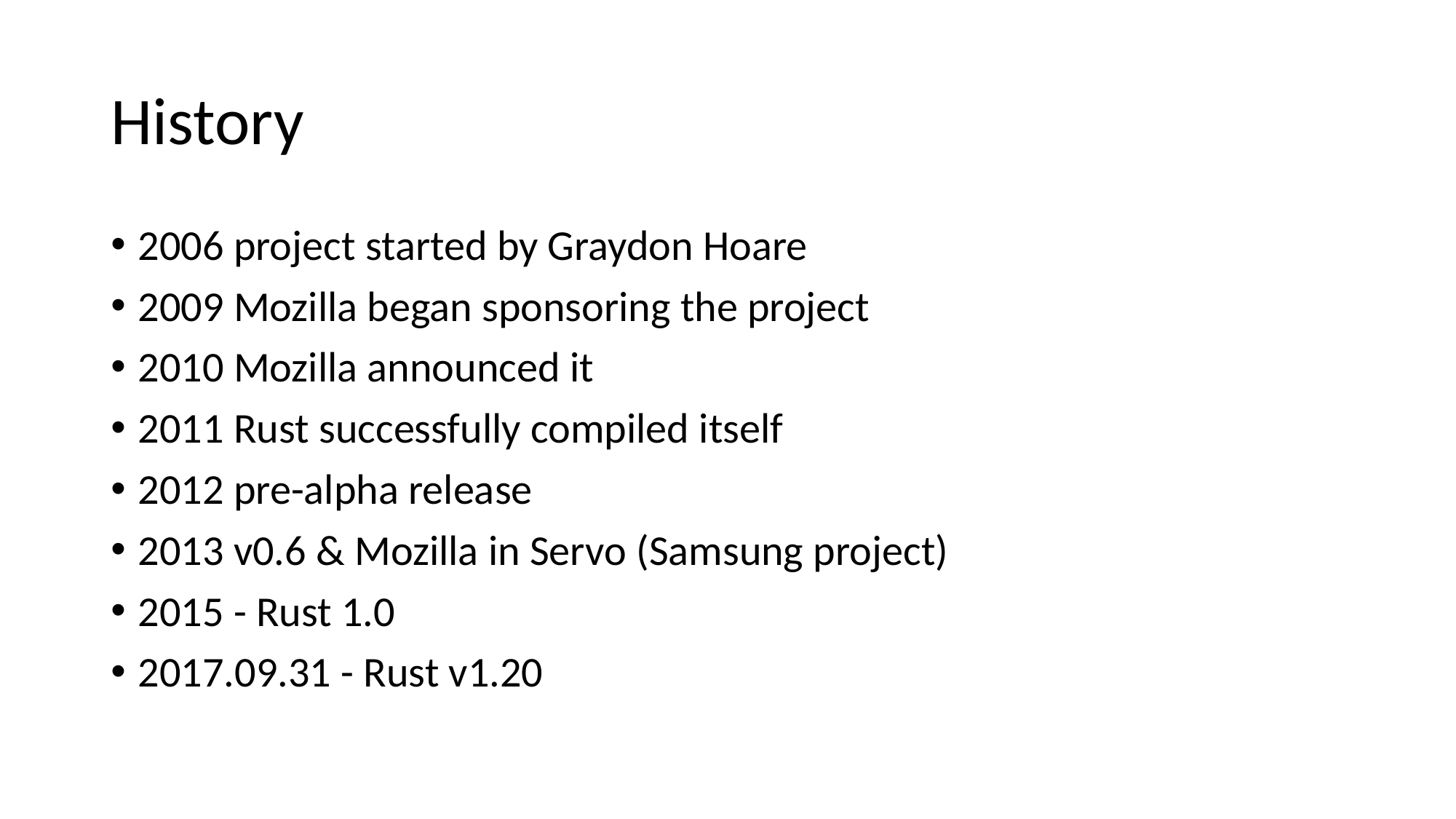

# History
2006 project started by Graydon Hoare
2009 Mozilla began sponsoring the project
2010 Mozilla announced it
2011 Rust successfully compiled itself
2012 pre-alpha release
2013 v0.6 & Mozilla in Servo (Samsung project)
2015 - Rust 1.0
2017.09.31 - Rust v1.20